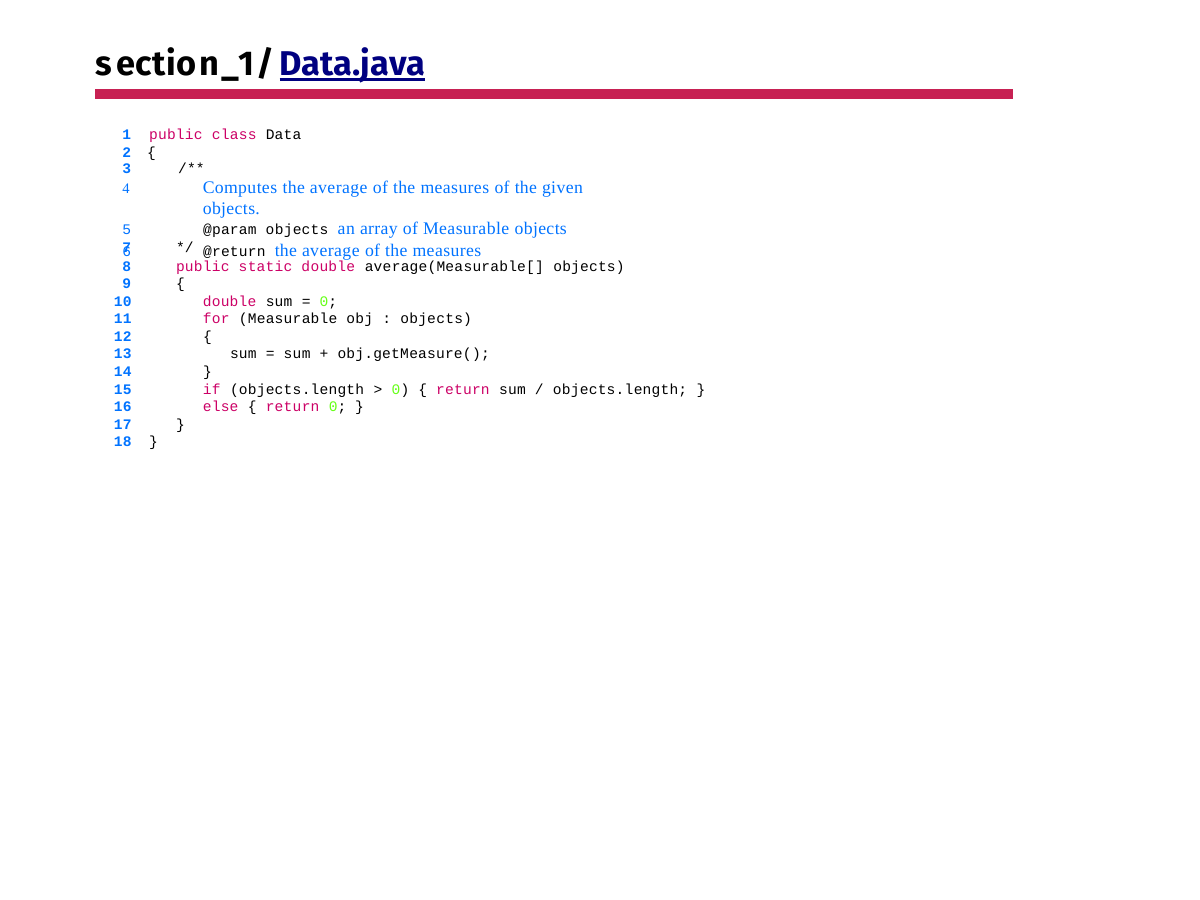

# section_1/Data.java
1  public class Data
2 {
3	/**
Computes the average of the measures of the given objects.
@param objects an array of Measurable objects
@return the average of the measures
| 7 |  | \*/ |
| --- | --- | --- |
| 8 |  | public static double average(Measurable[] objects) |
| 9 |  | { |
| 10 |  | double sum = 0; |
| 11 |  | for (Measurable obj : objects) |
| 12 |  | { |
| 13 |  | sum = sum + obj.getMeasure(); |
| 14 |  | } |
| 15 |  | if (objects.length > 0) { return sum / objects.length; } |
| 16 |  | else { return 0; } |
| 17 |  | } |
| 18 | } |  |